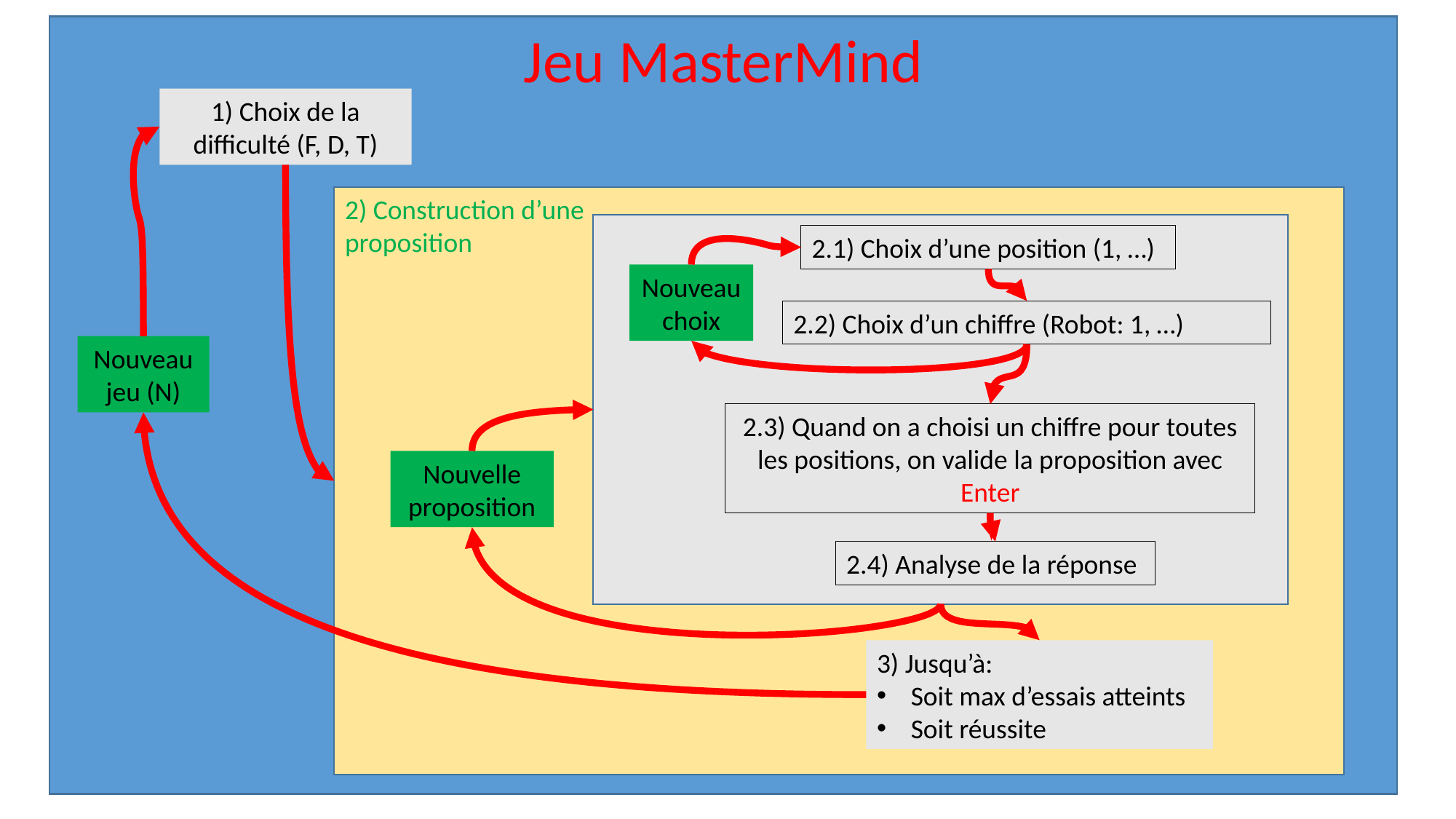

Jeu MasterMind
1) Choix de la difficulté (F, D, T)
2) Construction d’une
proposition

2.1) Choix d’une position (1, …)
Nouveau choix
2.3) Quand on a choisi un chiffre pour toutes les positions, on valide la proposition avec Enter
2.4) Analyse de la réponse
2.2) Choix d’un chiffre (Robot: 1, …)
Nouveau jeu (N)
Nouvelle proposition
3) Jusqu’à:
Soit max d’essais atteints
Soit réussite